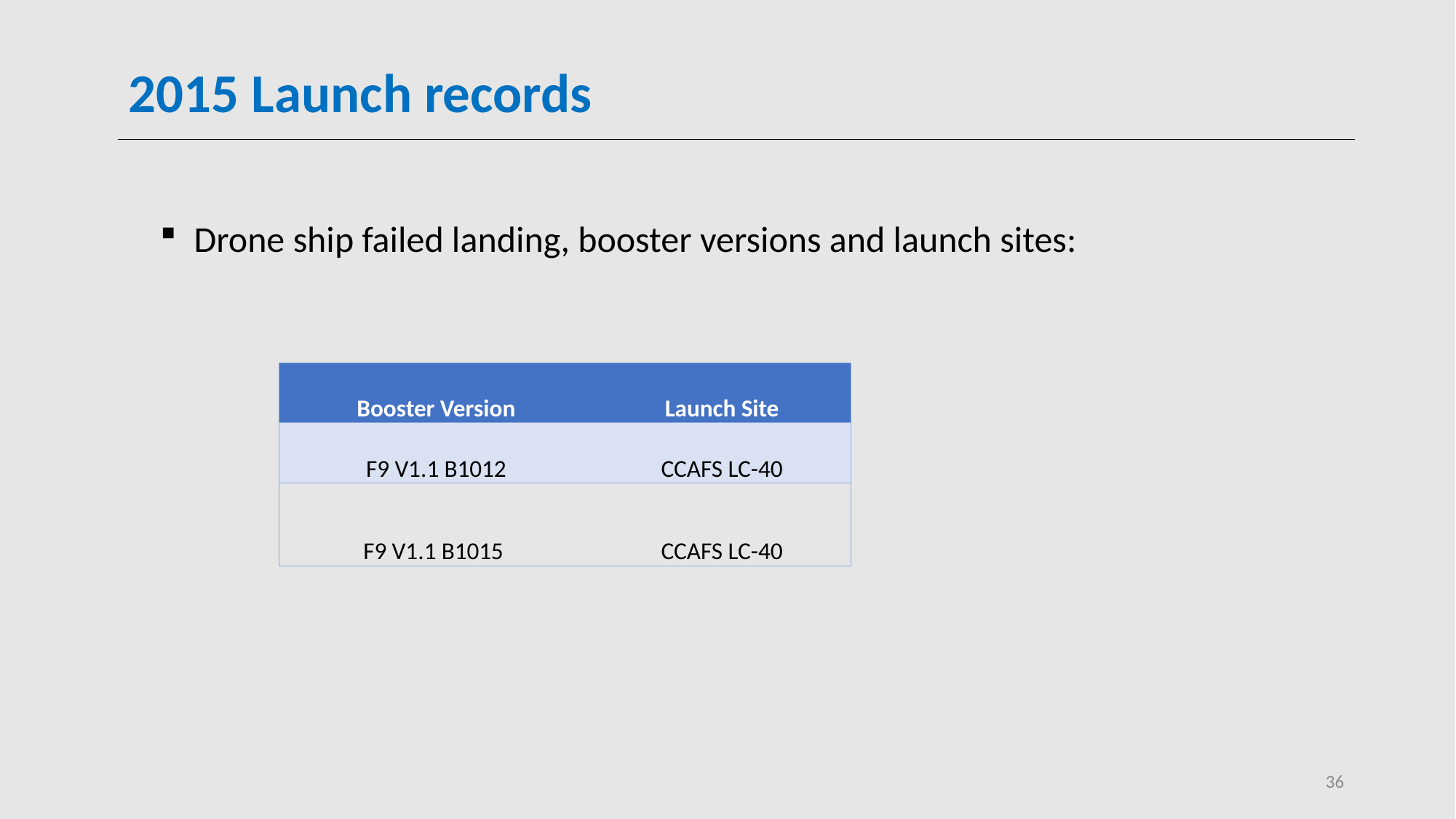

# 2015 Launch records
Drone ship failed landing, booster versions and launch sites:
| Booster Version | Launch Site |
| --- | --- |
| F9 V1.1 B1012 | CCAFS LC-40 |
| F9 V1.1 B1015 | CCAFS LC-40 |
36